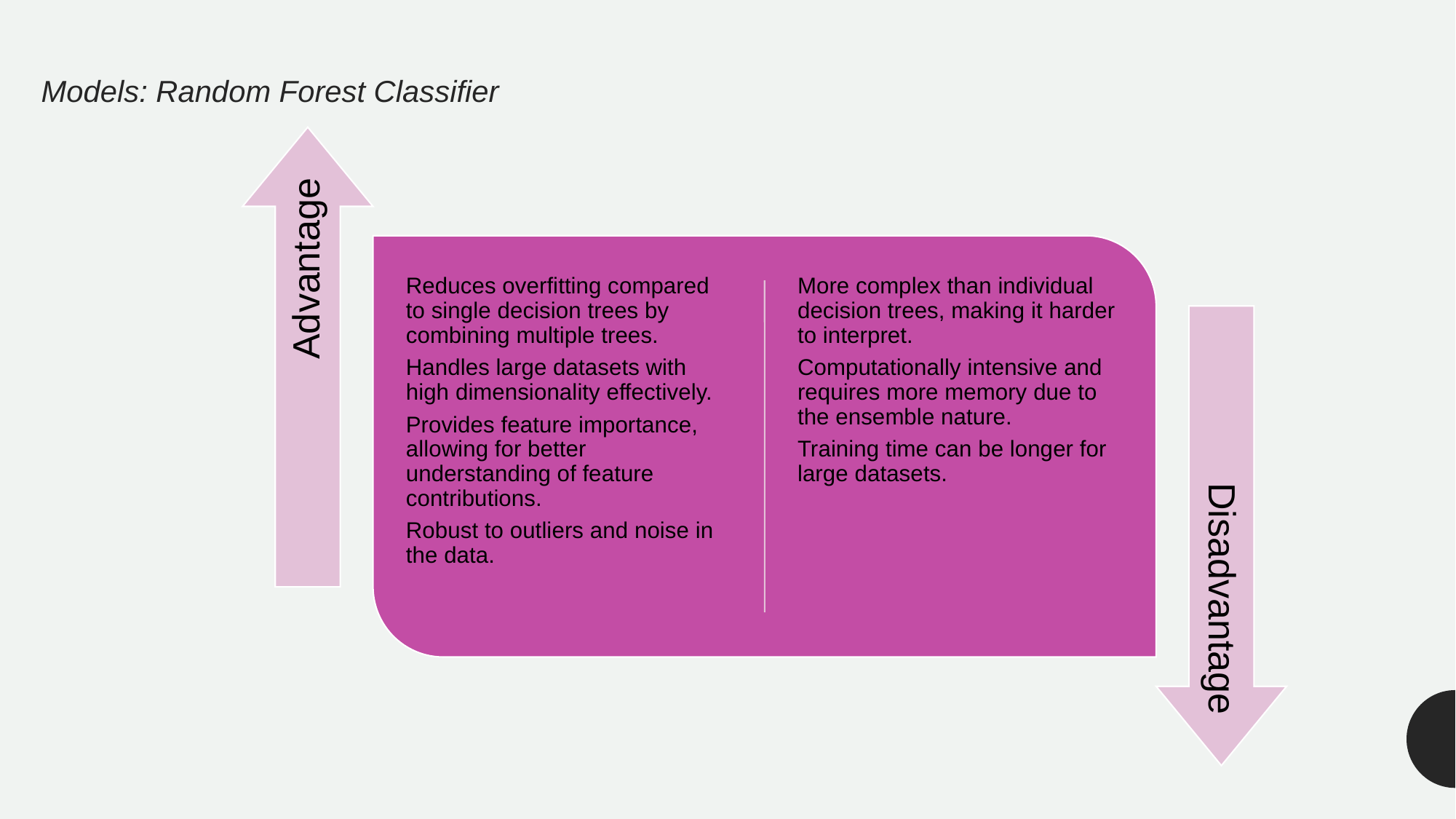

Models: Random Forest Classifier
Reduces overfitting compared to single decision trees by combining multiple trees.
Handles large datasets with high dimensionality effectively.
Provides feature importance, allowing for better understanding of feature contributions.
Robust to outliers and noise in the data.
More complex than individual decision trees, making it harder to interpret.
Computationally intensive and requires more memory due to the ensemble nature.
Training time can be longer for large datasets.
Advantage
Disadvantage